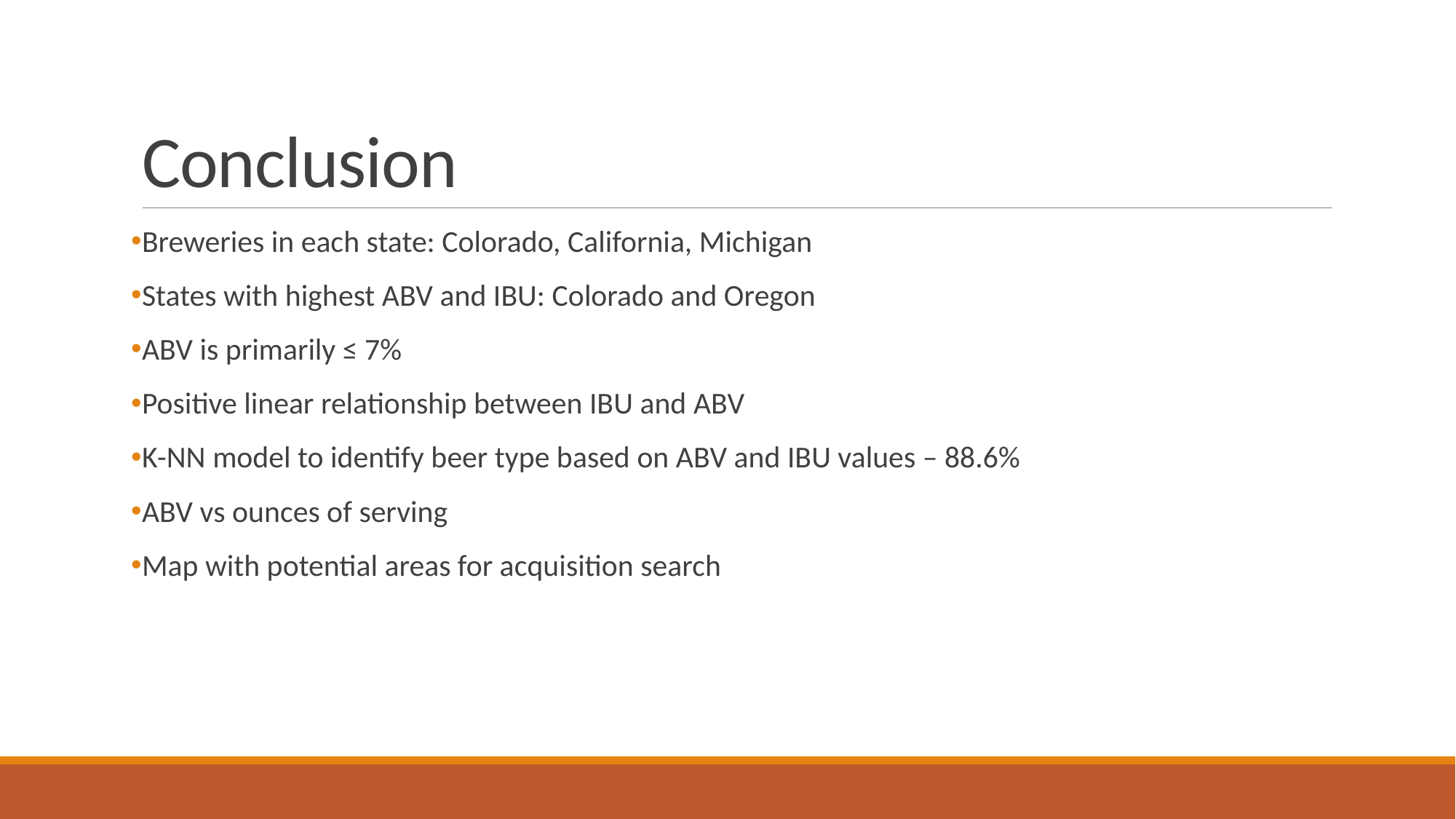

# Conclusion
Breweries in each state: Colorado, California, Michigan
States with highest ABV and IBU: Colorado and Oregon
ABV is primarily ≤ 7%
Positive linear relationship between IBU and ABV
K-NN model to identify beer type based on ABV and IBU values – 88.6%
ABV vs ounces of serving
Map with potential areas for acquisition search